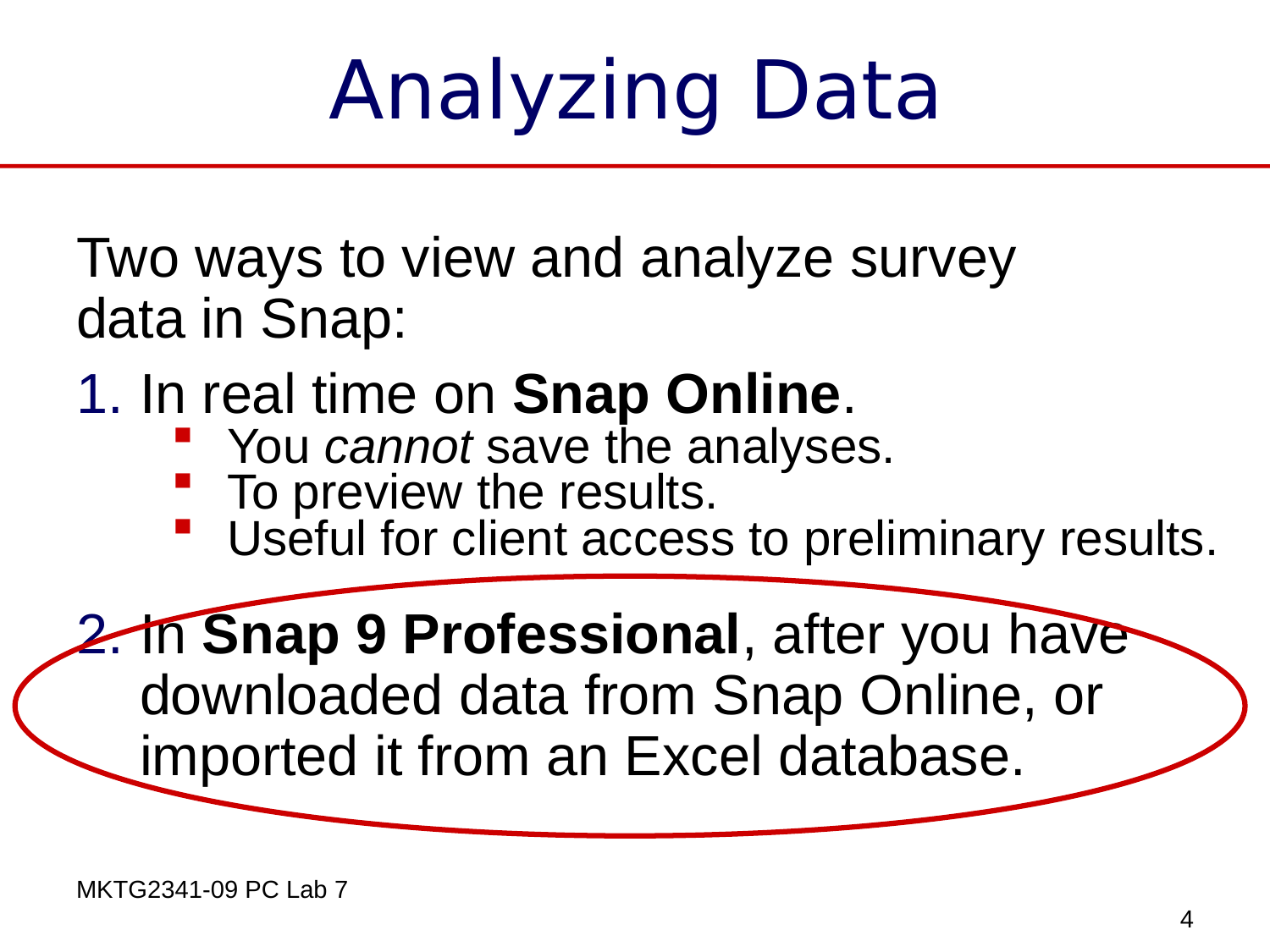

# Analyzing Data
Two ways to view and analyze survey
data in Snap:
In real time on Snap Online.
You cannot save the analyses.
To preview the results.
Useful for client access to preliminary results.
In Snap 9 Professional, after you have downloaded data from Snap Online, or imported it from an Excel database.

MKTG2341-09 PC Lab 7

4